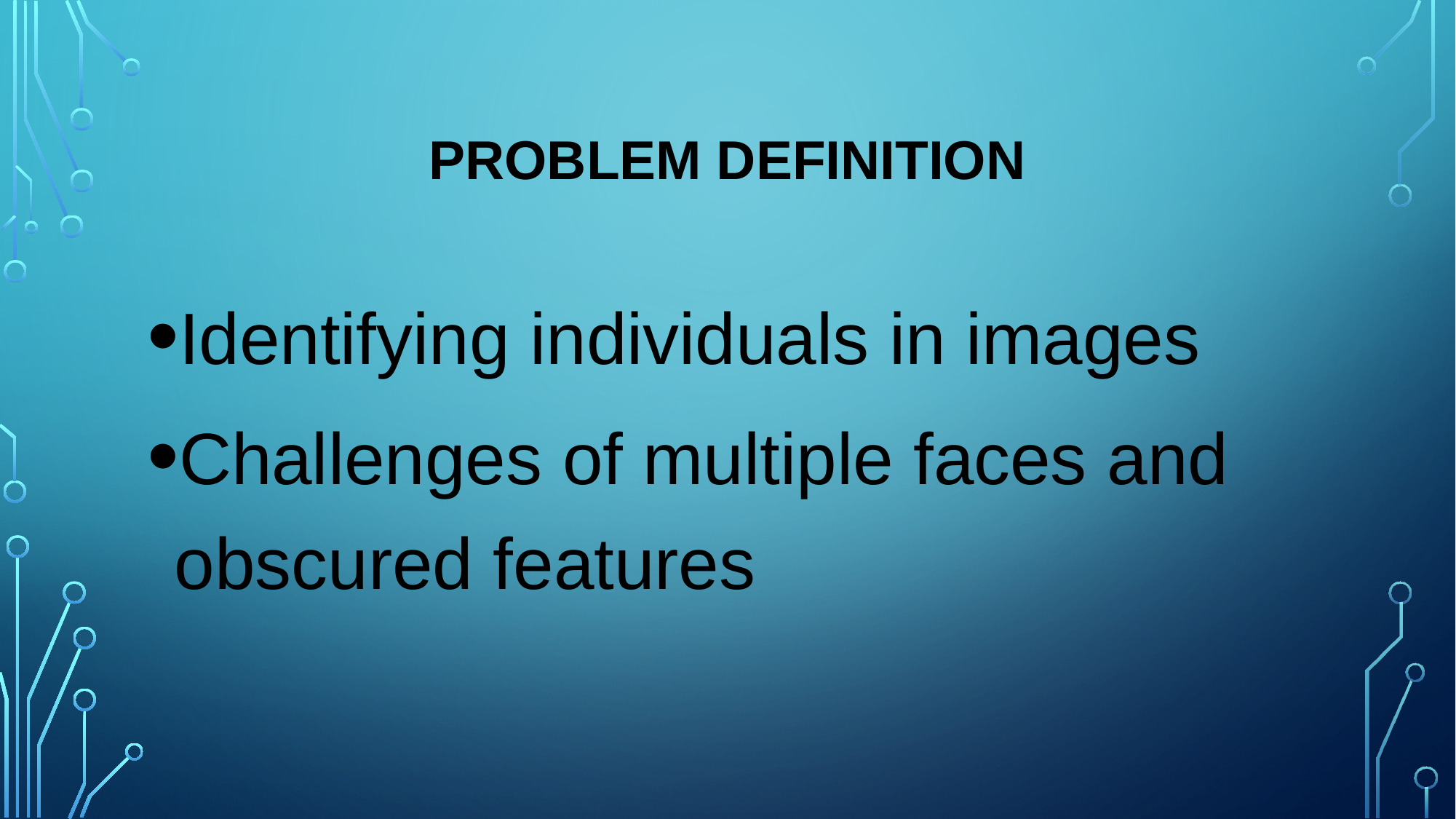

# Problem Definition
Identifying individuals in images
Challenges of multiple faces and obscured features